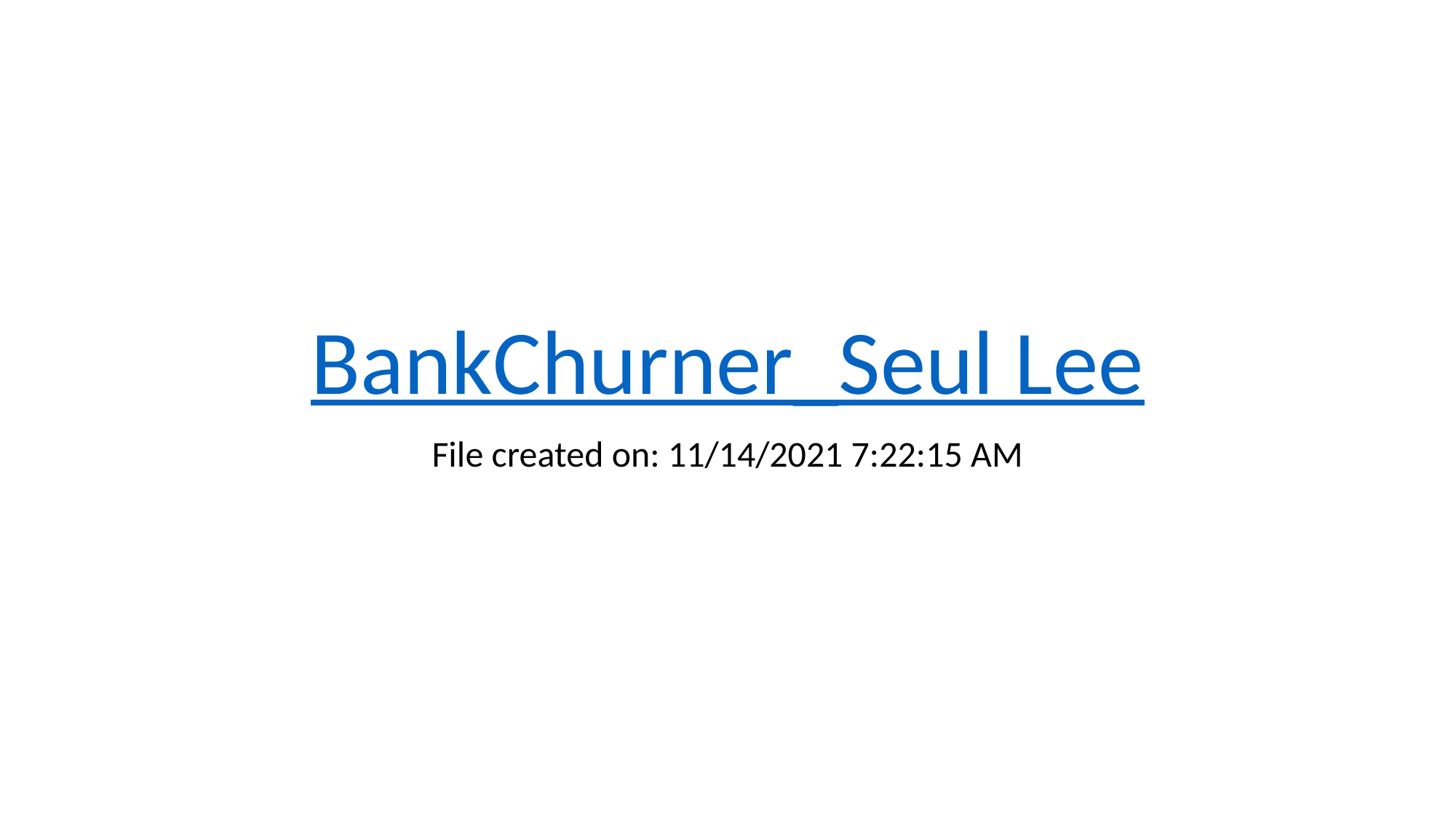

# BankChurner_Seul Lee
File created on: 11/14/2021 7:22:15 AM